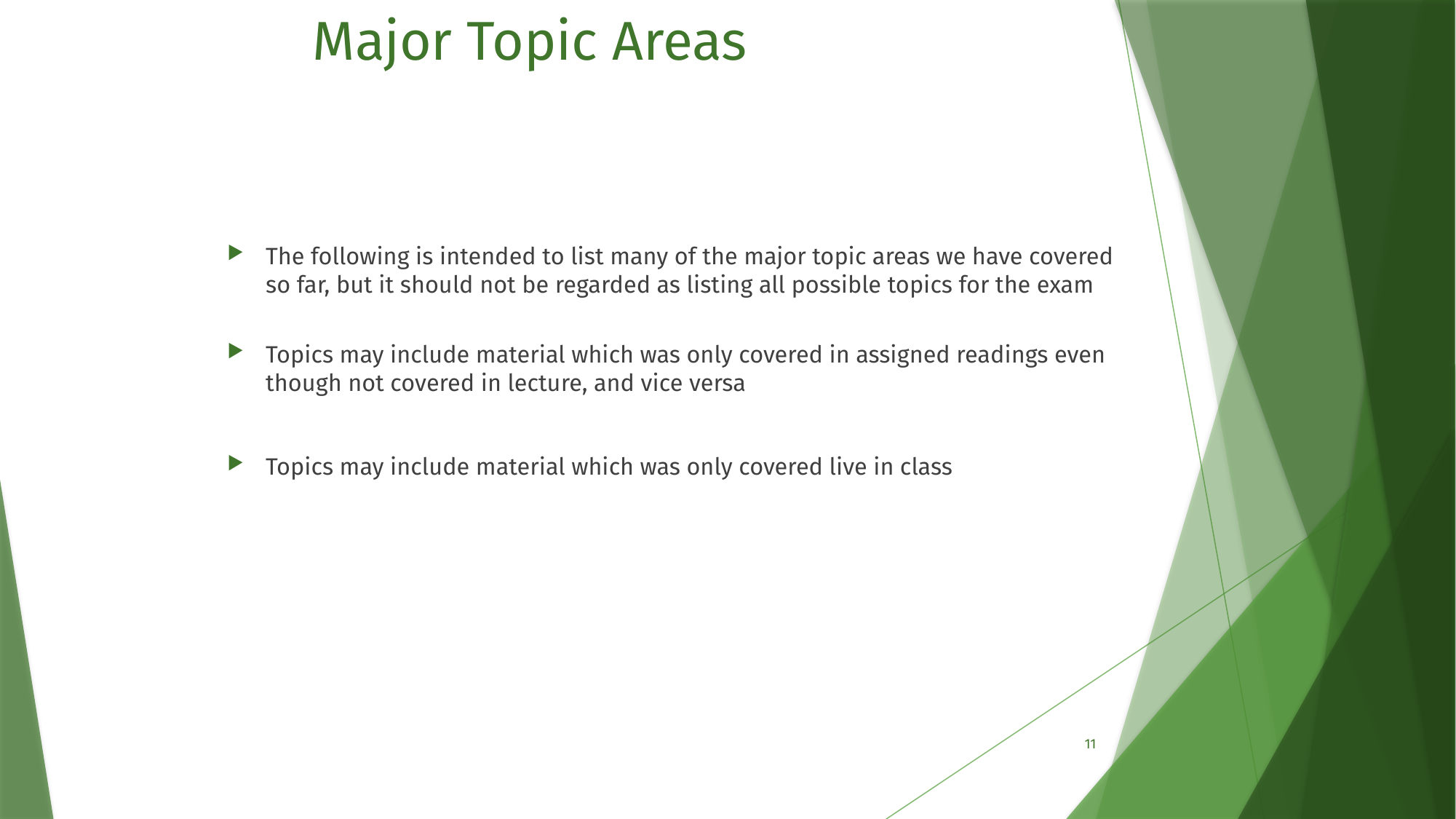

# Major Topic Areas
The following is intended to list many of the major topic areas we have covered so far, but it should not be regarded as listing all possible topics for the exam
Topics may include material which was only covered in assigned readings even though not covered in lecture, and vice versa

Topics may include material which was only covered live in class
11